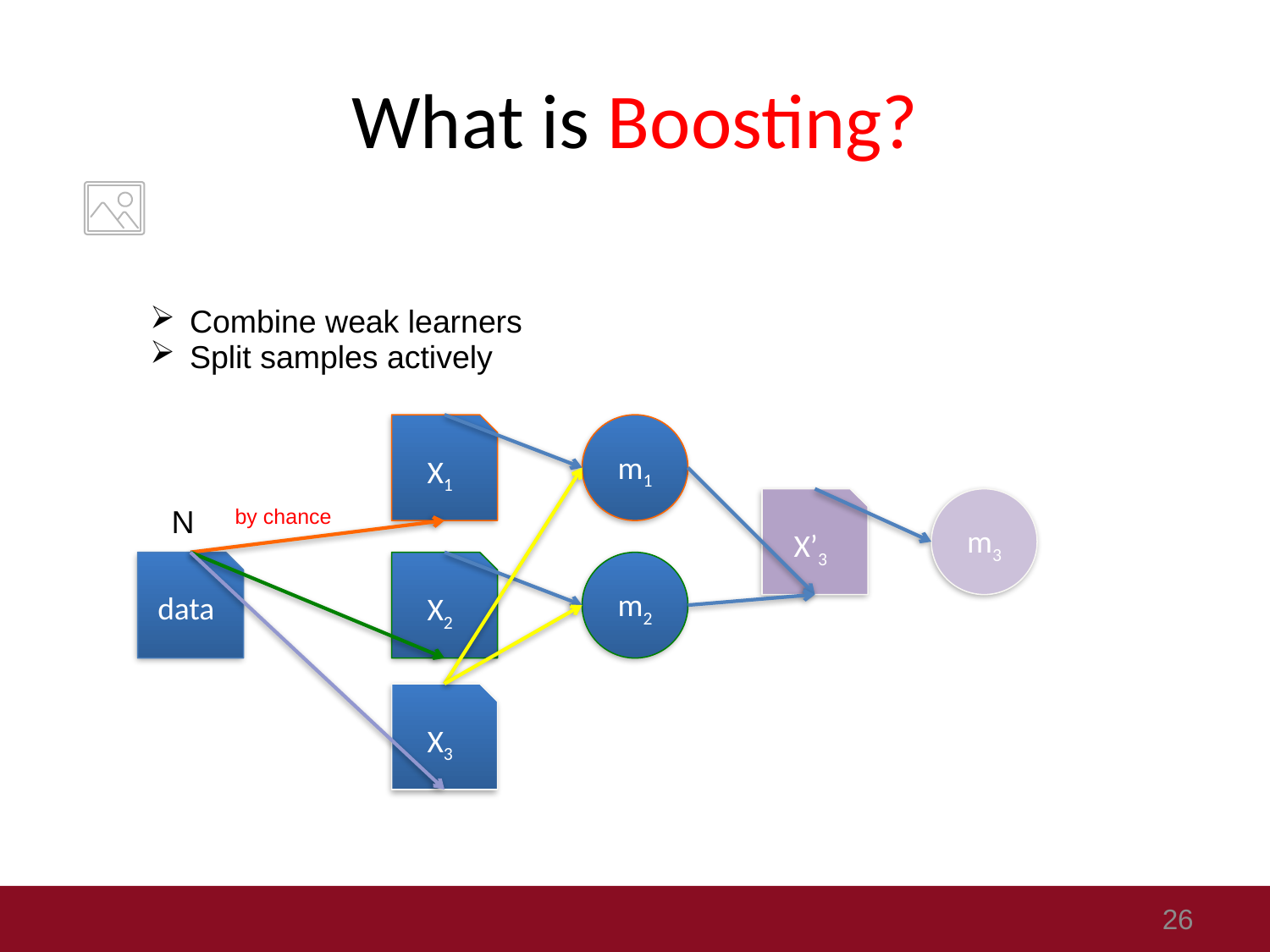

# What is Boosting?

Combine weak learners
Split samples actively
X1
m1
X’3
m3
N
by chance
data
X2
m2
X3
26